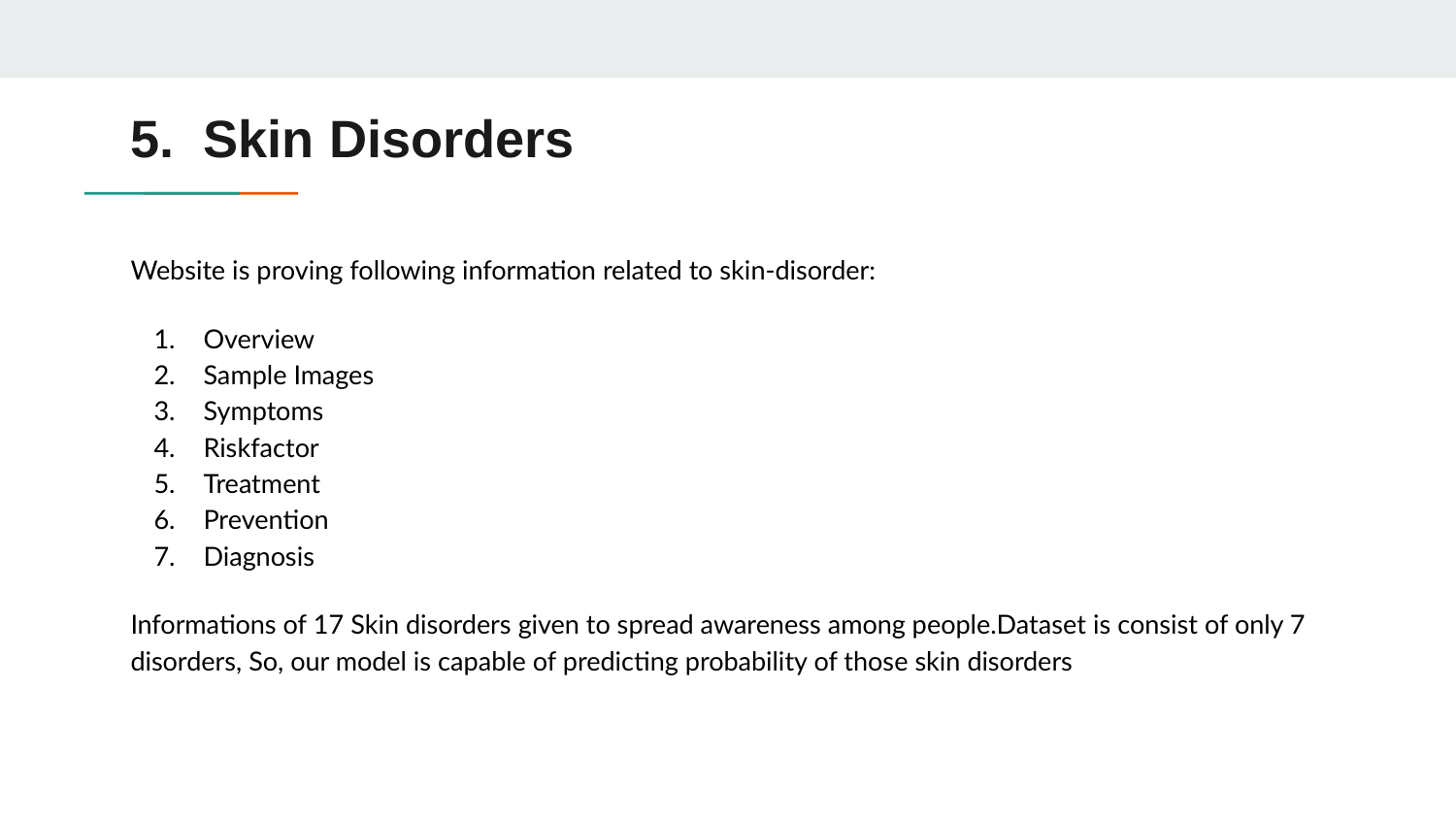

# 5.  Skin Disorders
Website is proving following information related to skin-disorder:
Overview
Sample Images
Symptoms
Riskfactor
Treatment
Prevention
Diagnosis
Informations of 17 Skin disorders given to spread awareness among people.Dataset is consist of only 7 disorders, So, our model is capable of predicting probability of those skin disorders